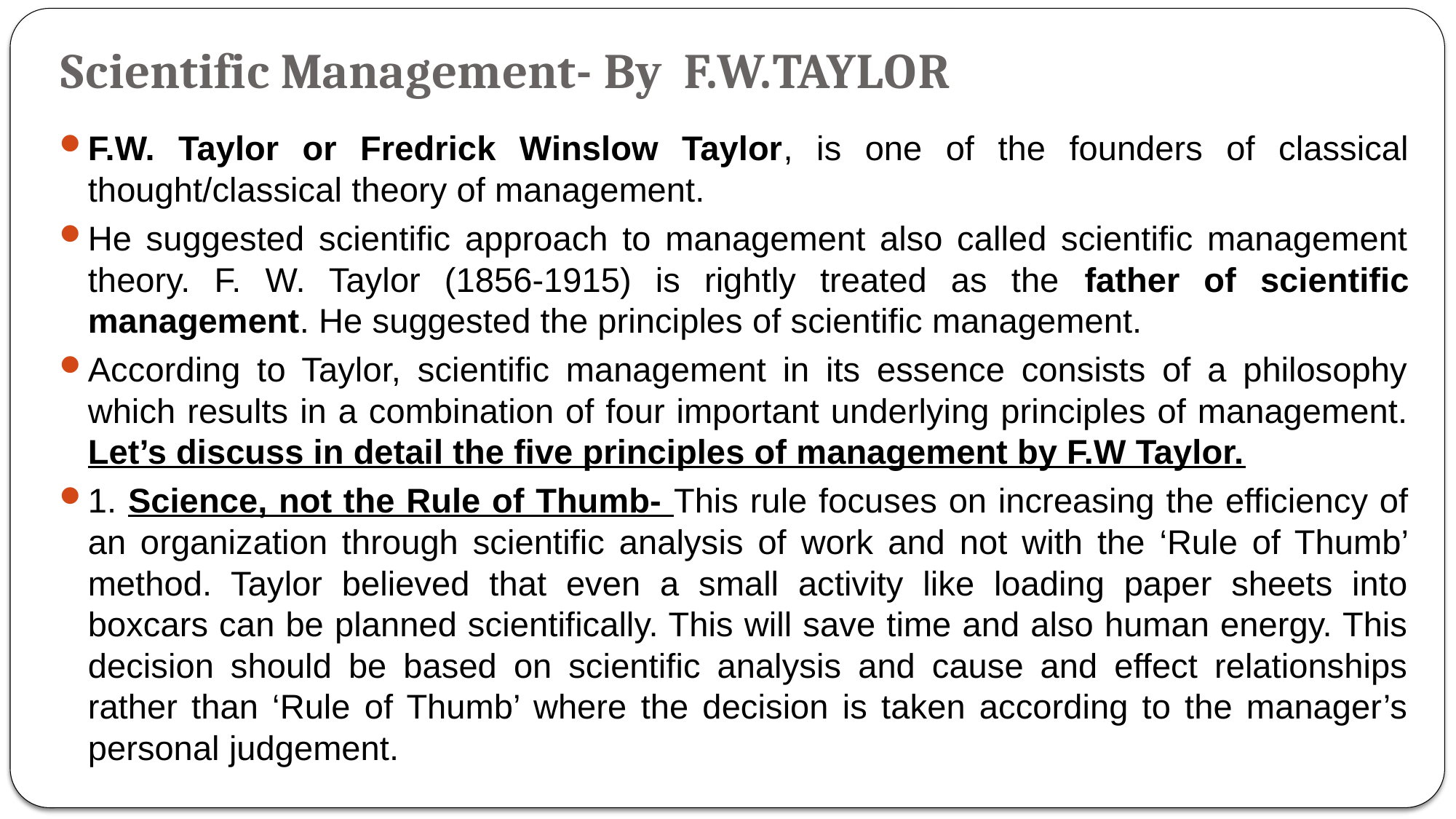

# Scientific Management- By  F.W.TAYLOR
F.W. Taylor or Fredrick Winslow Taylor, is one of the founders of classical thought/classical theory of management.
He suggested scientific approach to management also called scientific management theory. F. W. Taylor (1856-1915) is rightly treated as the father of scientific management. He suggested the principles of scientific management.
According to Taylor, scientific management in its essence consists of a philosophy which results in a combination of four important underlying principles of management. Let’s discuss in detail the five principles of management by F.W Taylor.
1. Science, not the Rule of Thumb- This rule focuses on increasing the efficiency of an organization through scientific analysis of work and not with the ‘Rule of Thumb’ method. Taylor believed that even a small activity like loading paper sheets into boxcars can be planned scientifically. This will save time and also human energy. This decision should be based on scientific analysis and cause and effect relationships rather than ‘Rule of Thumb’ where the decision is taken according to the manager’s personal judgement.